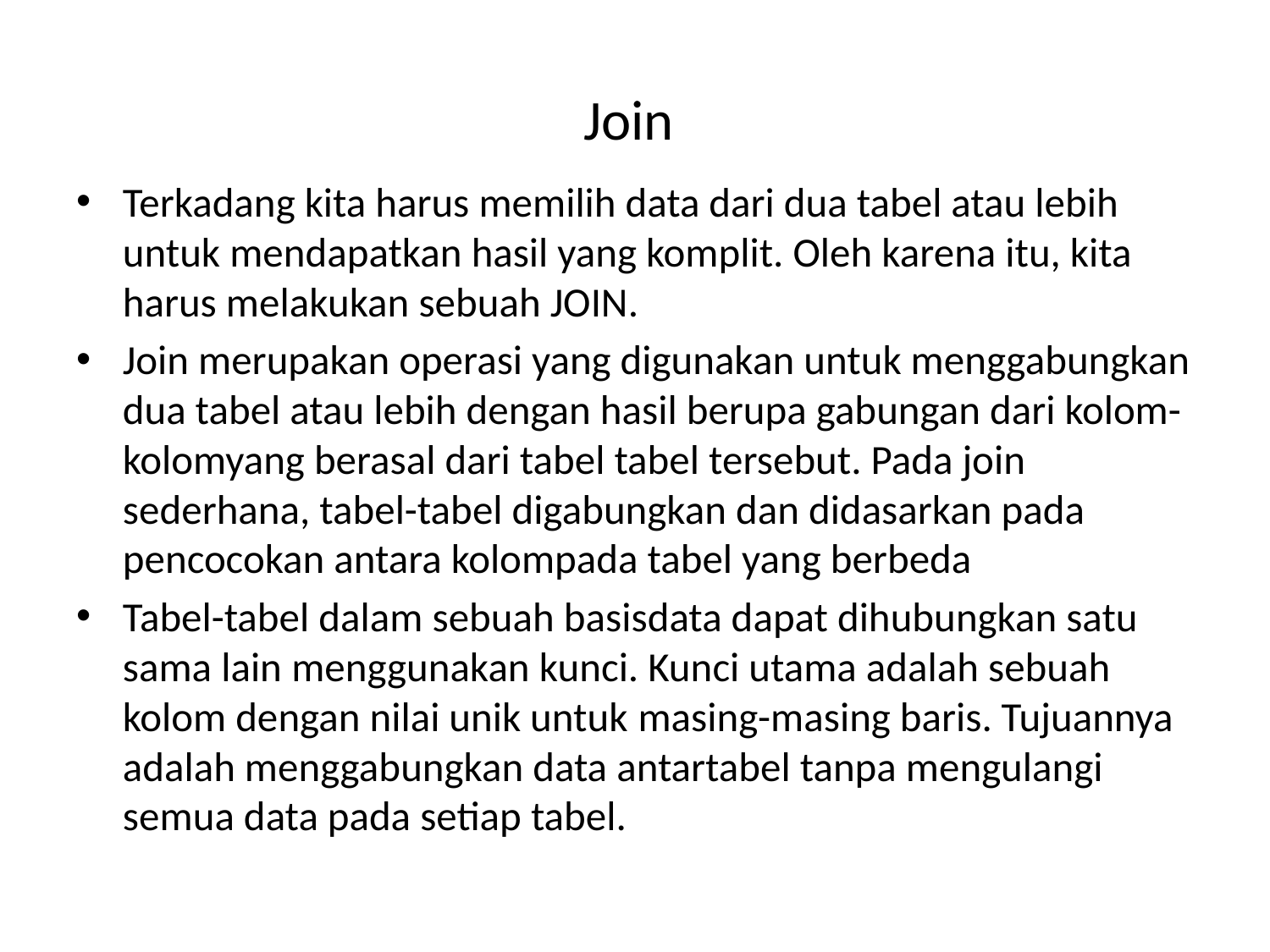

# Join
Terkadang kita harus memilih data dari dua tabel atau lebih untuk mendapatkan hasil yang komplit. Oleh karena itu, kita harus melakukan sebuah JOIN.
Join merupakan operasi yang digunakan untuk menggabungkan dua tabel atau lebih dengan hasil berupa gabungan dari kolom-kolomyang berasal dari tabel tabel tersebut. Pada join sederhana, tabel-tabel digabungkan dan didasarkan pada pencocokan antara kolompada tabel yang berbeda
Tabel-tabel dalam sebuah basisdata dapat dihubungkan satu sama lain menggunakan kunci. Kunci utama adalah sebuah kolom dengan nilai unik untuk masing-masing baris. Tujuannya adalah menggabungkan data antartabel tanpa mengulangi semua data pada setiap tabel.